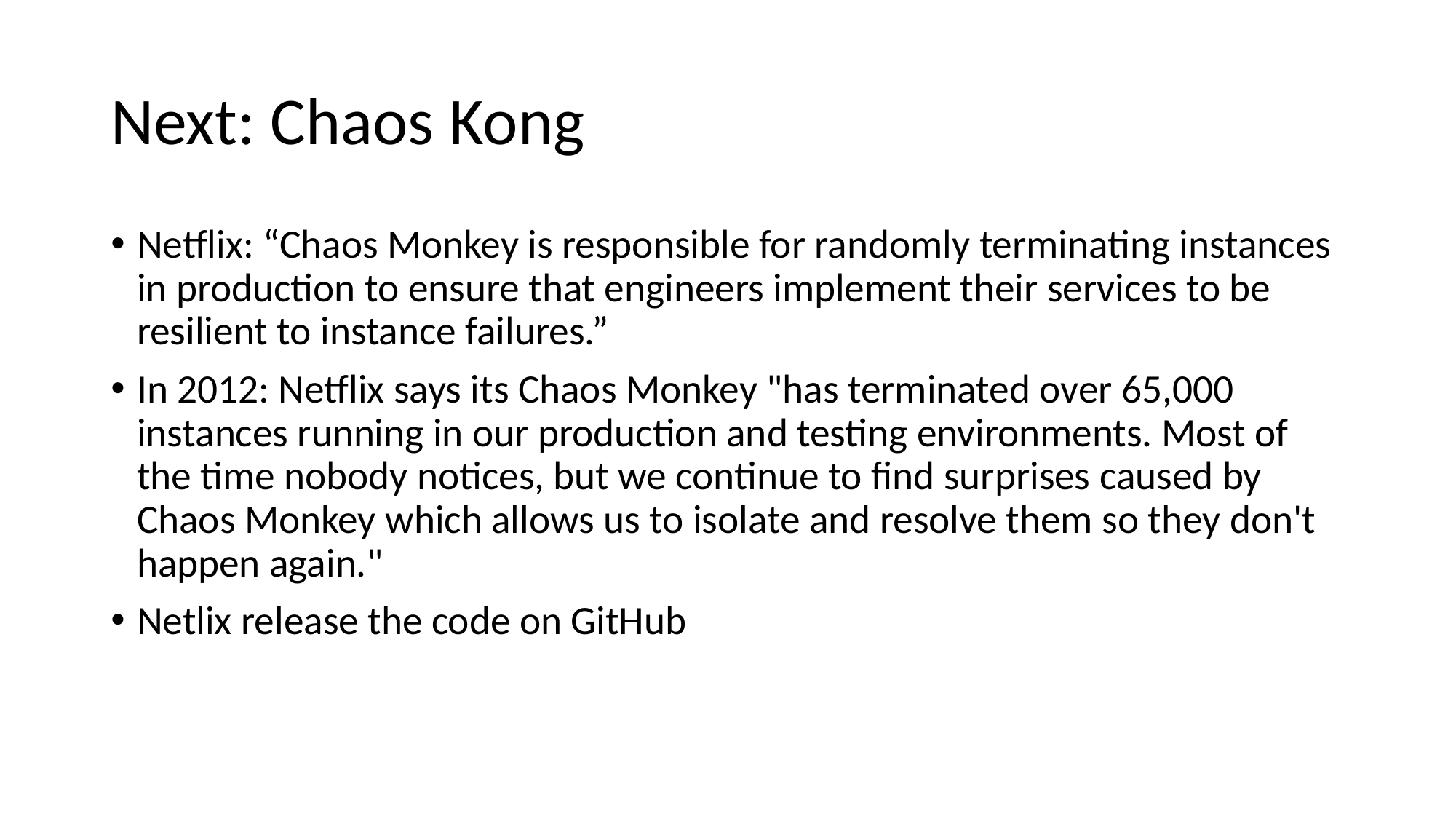

# Next: Chaos Kong
Netflix: “Chaos Monkey is responsible for randomly terminating instances in production to ensure that engineers implement their services to be resilient to instance failures.”
In 2012: Netflix says its Chaos Monkey "has terminated over 65,000 instances running in our production and testing environments. Most of the time nobody notices, but we continue to find surprises caused by Chaos Monkey which allows us to isolate and resolve them so they don't happen again."
Netlix release the code on GitHub